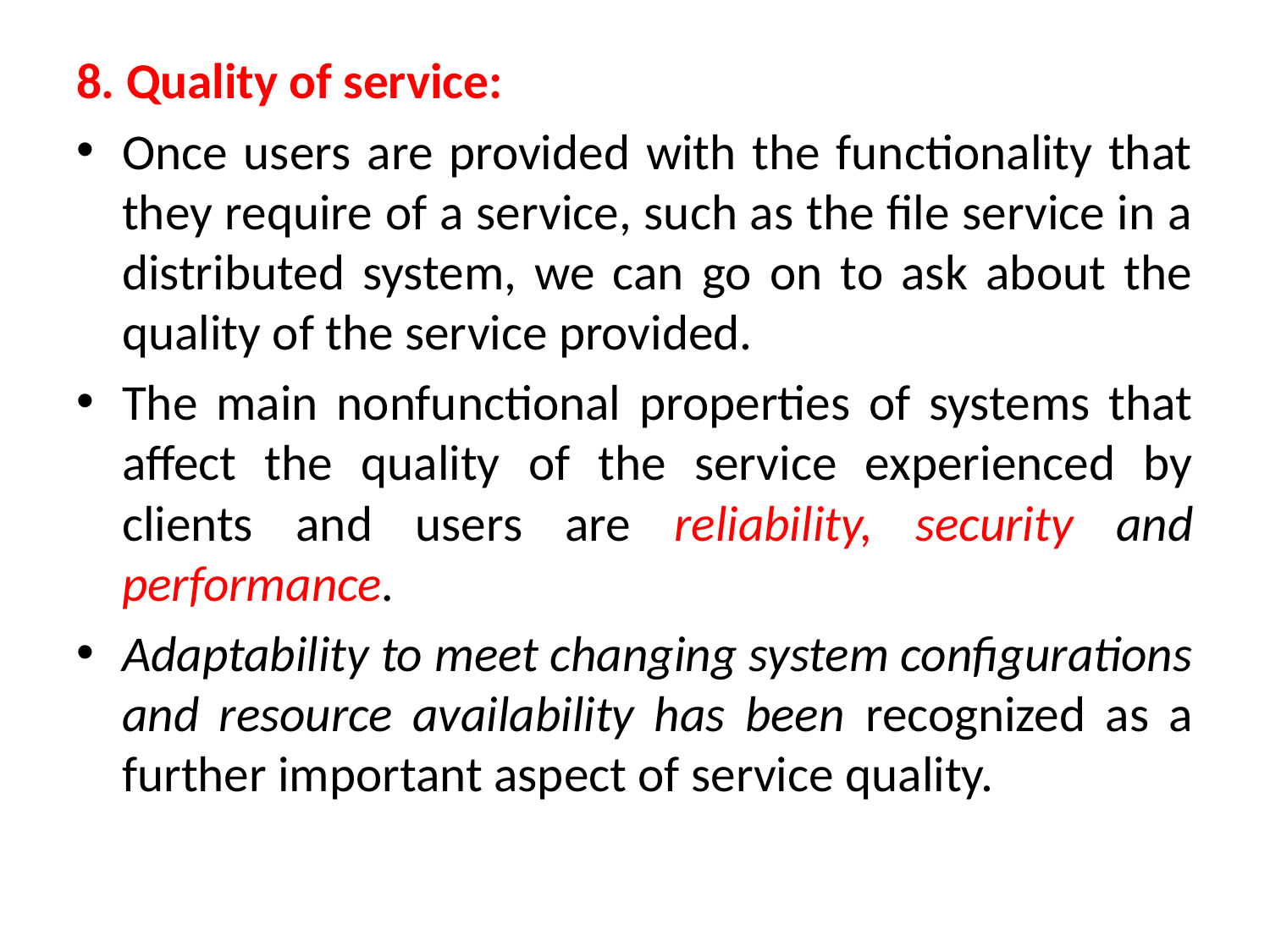

8. Quality of service:
Once users are provided with the functionality that they require of a service, such as the file service in a distributed system, we can go on to ask about the quality of the service provided.
The main nonfunctional properties of systems that affect the quality of the service experienced by clients and users are reliability, security and performance.
Adaptability to meet changing system configurations and resource availability has been recognized as a further important aspect of service quality.